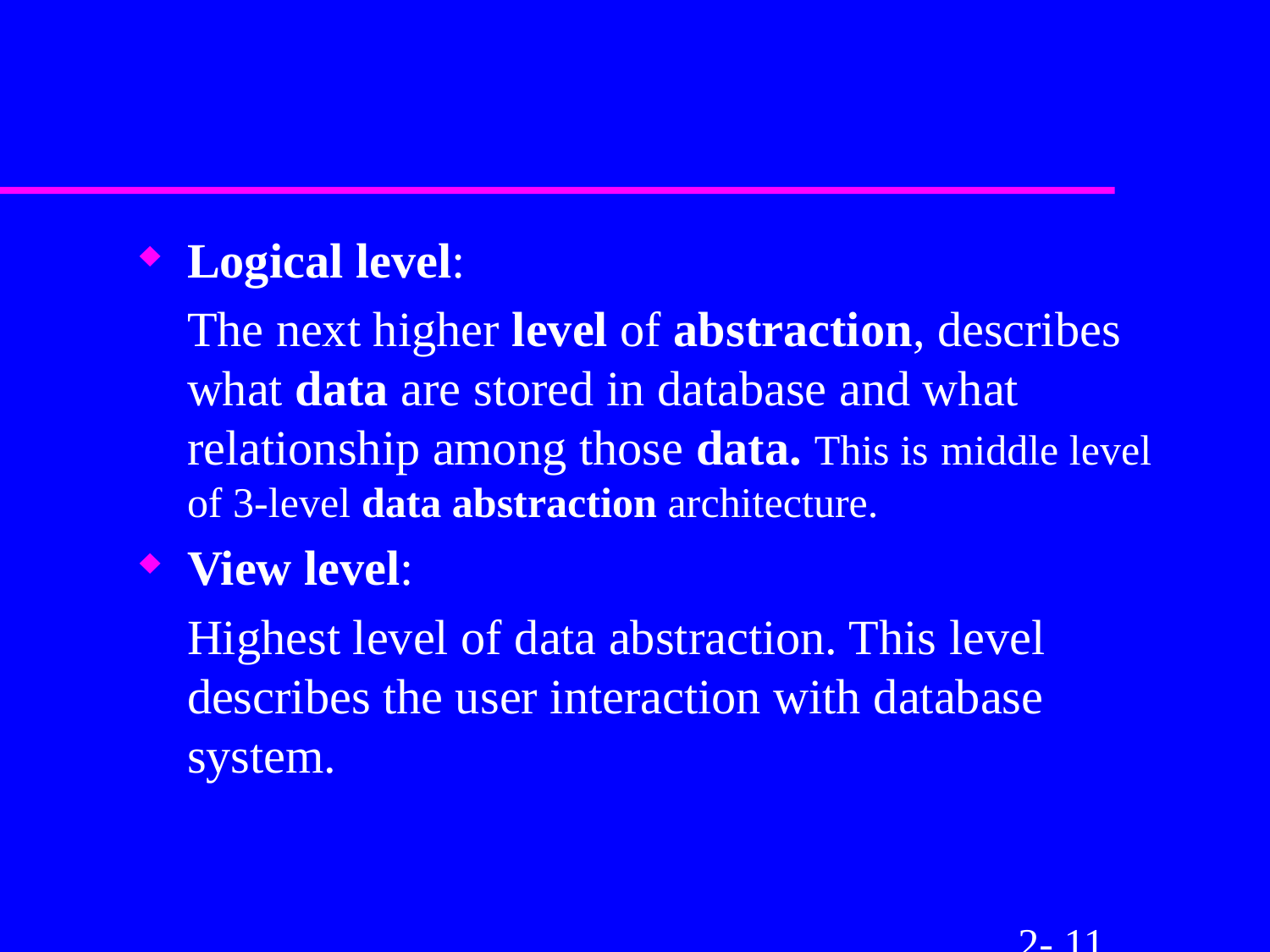

#
Logical level:
	The next higher level of abstraction, describes what data are stored in database and what relationship among those data. This is middle level of 3-level data abstraction architecture.
View level:
	Highest level of data abstraction. This level describes the user interaction with database system.

2- 11